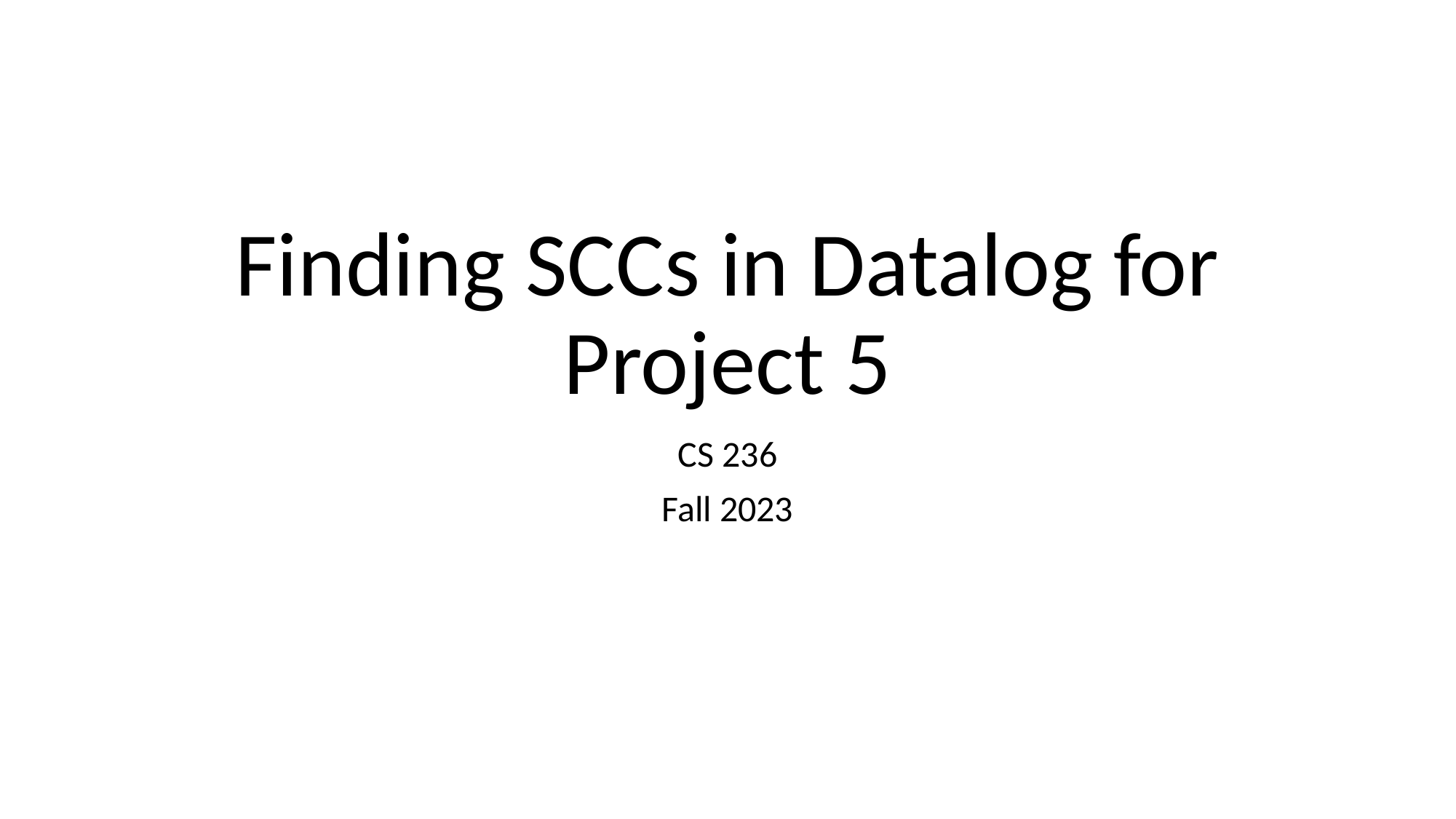

# Finding SCCs in Datalog for Project 5
CS 236
Fall 2023